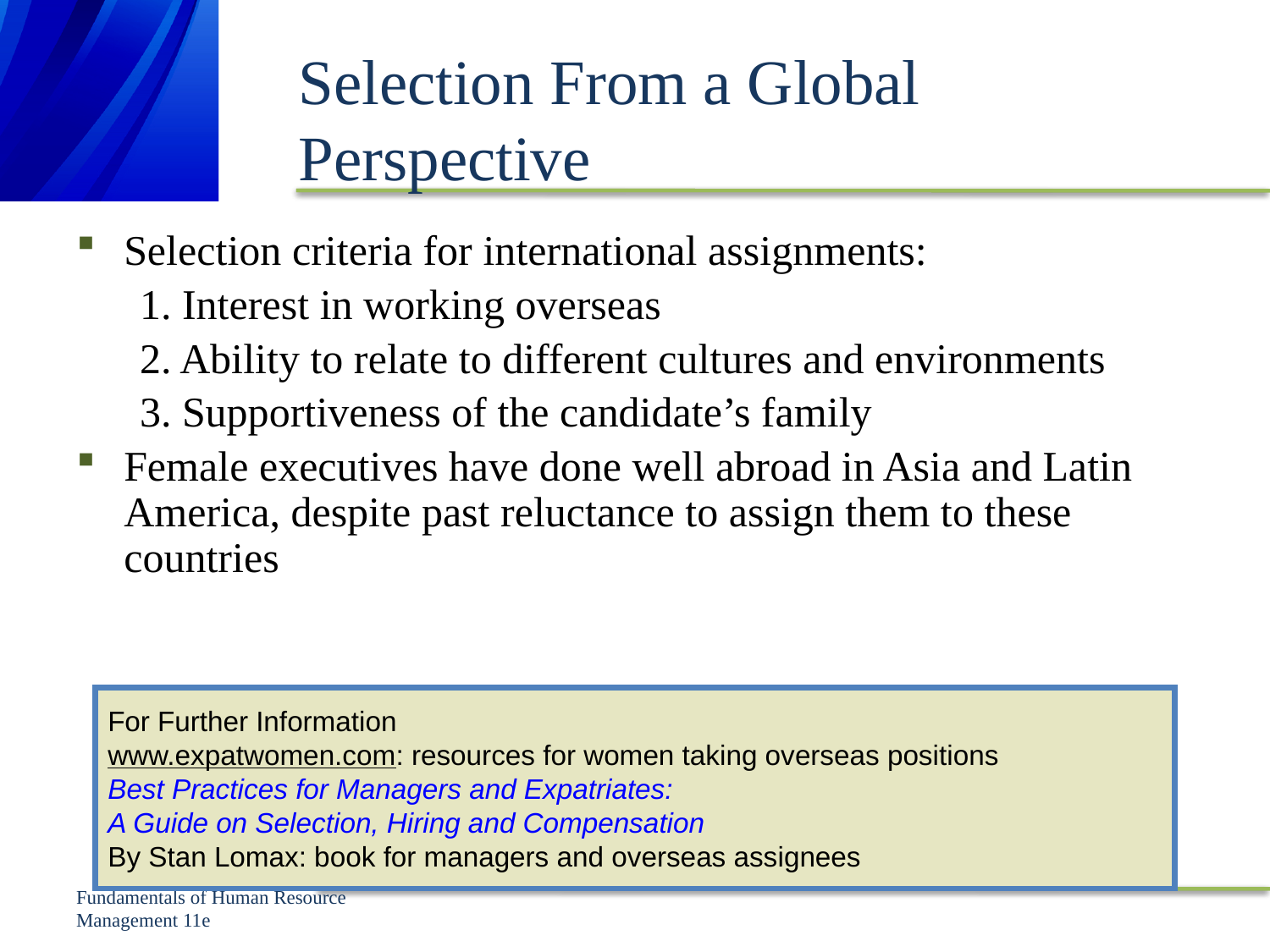

# Selection From a Global Perspective
Selection criteria for international assignments:
1. Interest in working overseas
2. Ability to relate to different cultures and environments
3. Supportiveness of the candidate’s family
Female executives have done well abroad in Asia and Latin America, despite past reluctance to assign them to these countries

For Further Information
www.expatwomen.com: resources for women taking overseas positions
Best Practices for Managers and Expatriates:
A Guide on Selection, Hiring and Compensation
By Stan Lomax: book for managers and overseas assignees
Fundamentals of Human Resource Management 11e